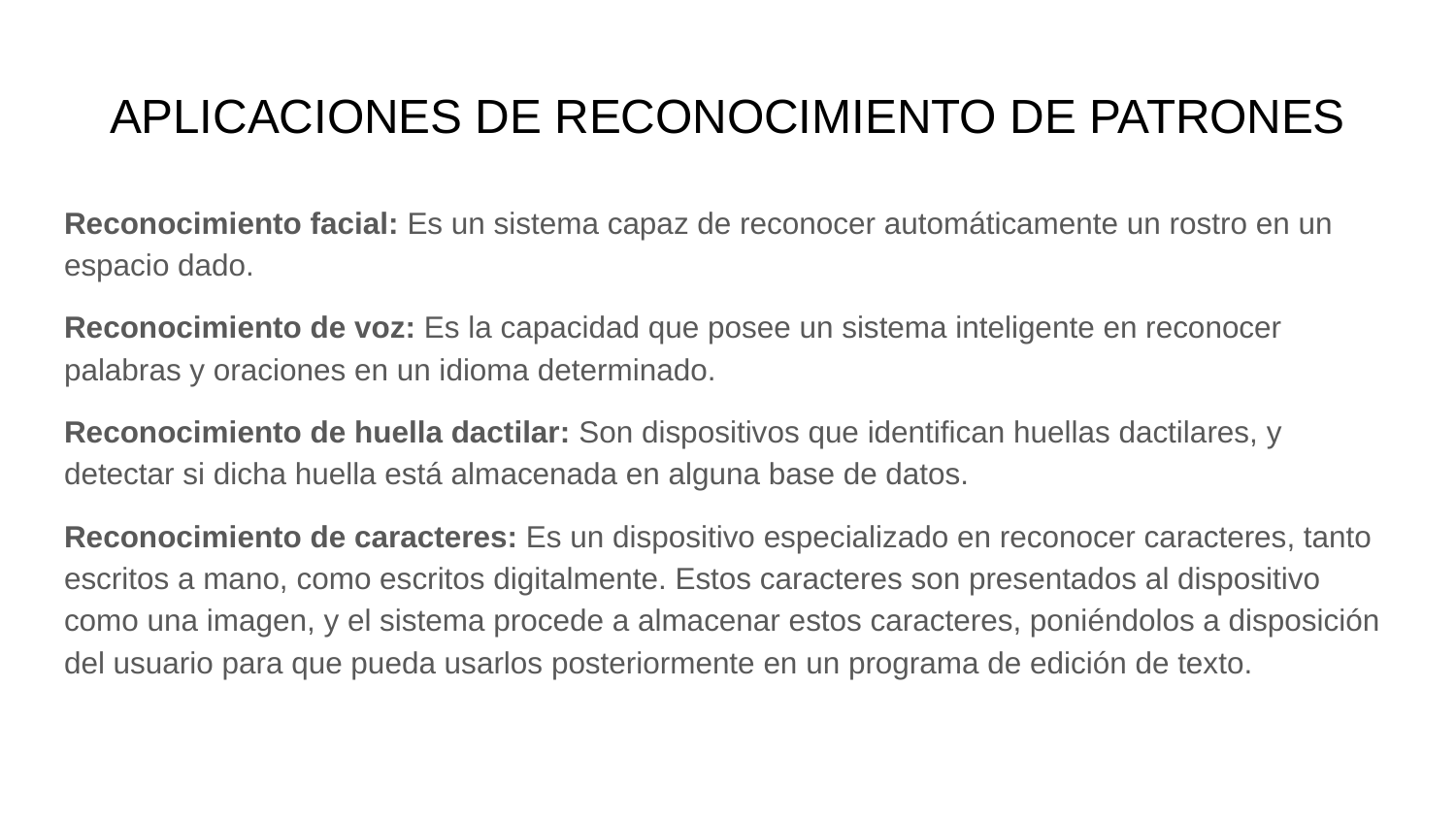

# APLICACIONES DE RECONOCIMIENTO DE PATRONES
Reconocimiento facial: Es un sistema capaz de reconocer automáticamente un rostro en un espacio dado.
Reconocimiento de voz: Es la capacidad que posee un sistema inteligente en reconocer palabras y oraciones en un idioma determinado.
Reconocimiento de huella dactilar: Son dispositivos que identifican huellas dactilares, y detectar si dicha huella está almacenada en alguna base de datos.
Reconocimiento de caracteres: Es un dispositivo especializado en reconocer caracteres, tanto escritos a mano, como escritos digitalmente. Estos caracteres son presentados al dispositivo como una imagen, y el sistema procede a almacenar estos caracteres, poniéndolos a disposición del usuario para que pueda usarlos posteriormente en un programa de edición de texto.